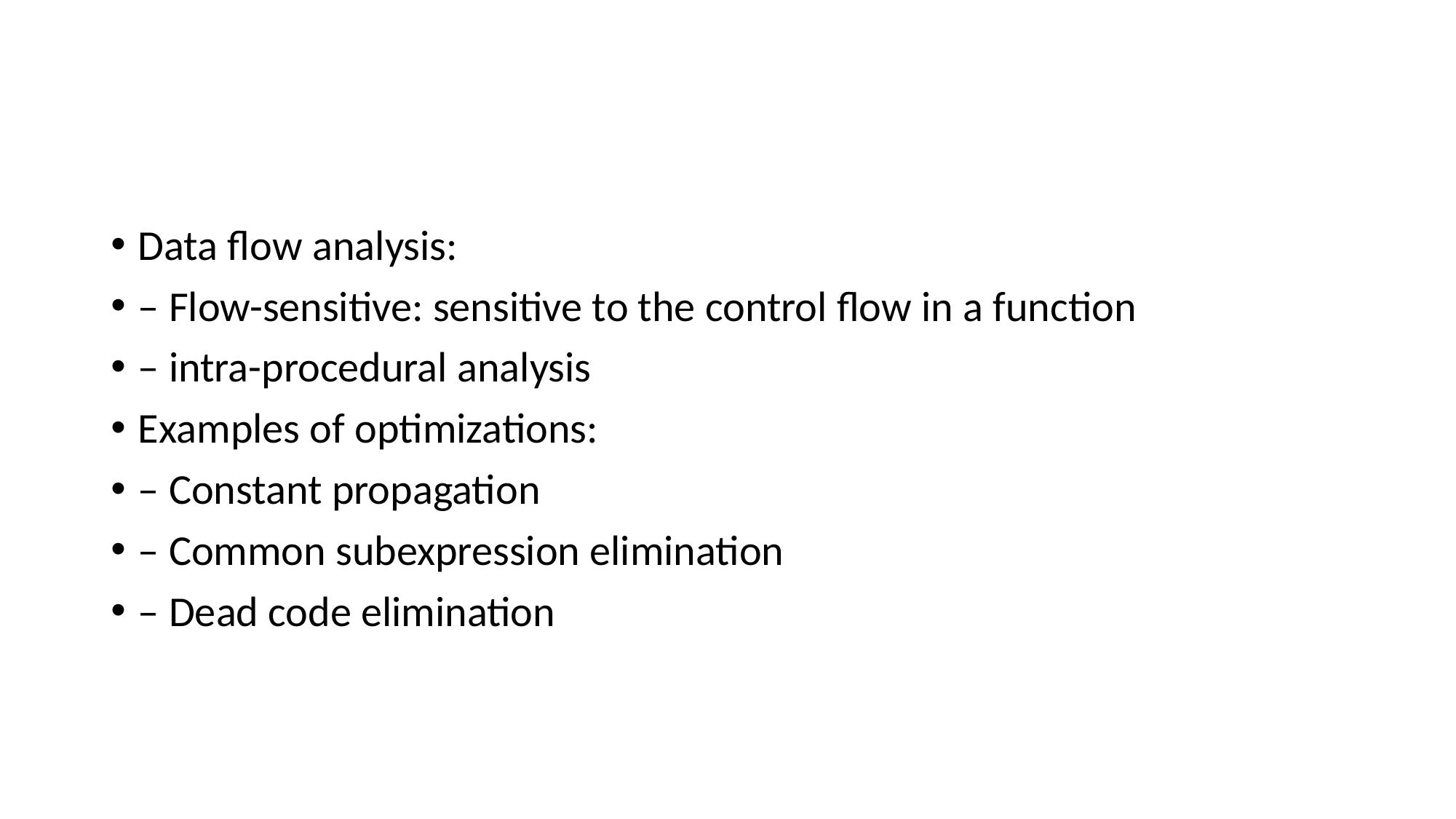

#
Data flow analysis:
– Flow-sensitive: sensitive to the control flow in a function
– intra-procedural analysis
Examples of optimizations:
– Constant propagation
– Common subexpression elimination
– Dead code elimination